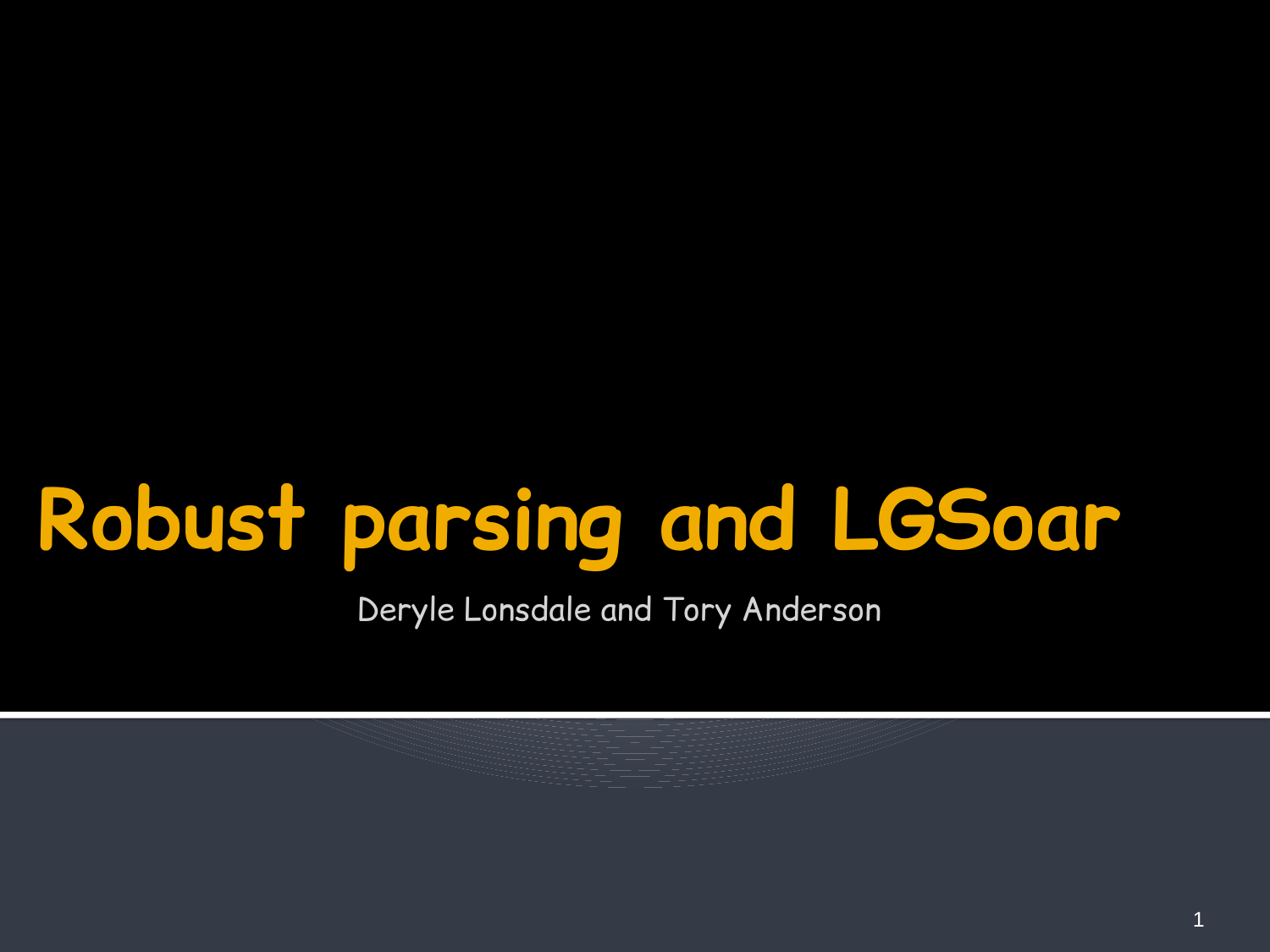

# Robust parsing and LGSoar
Deryle Lonsdale and Tory Anderson
1